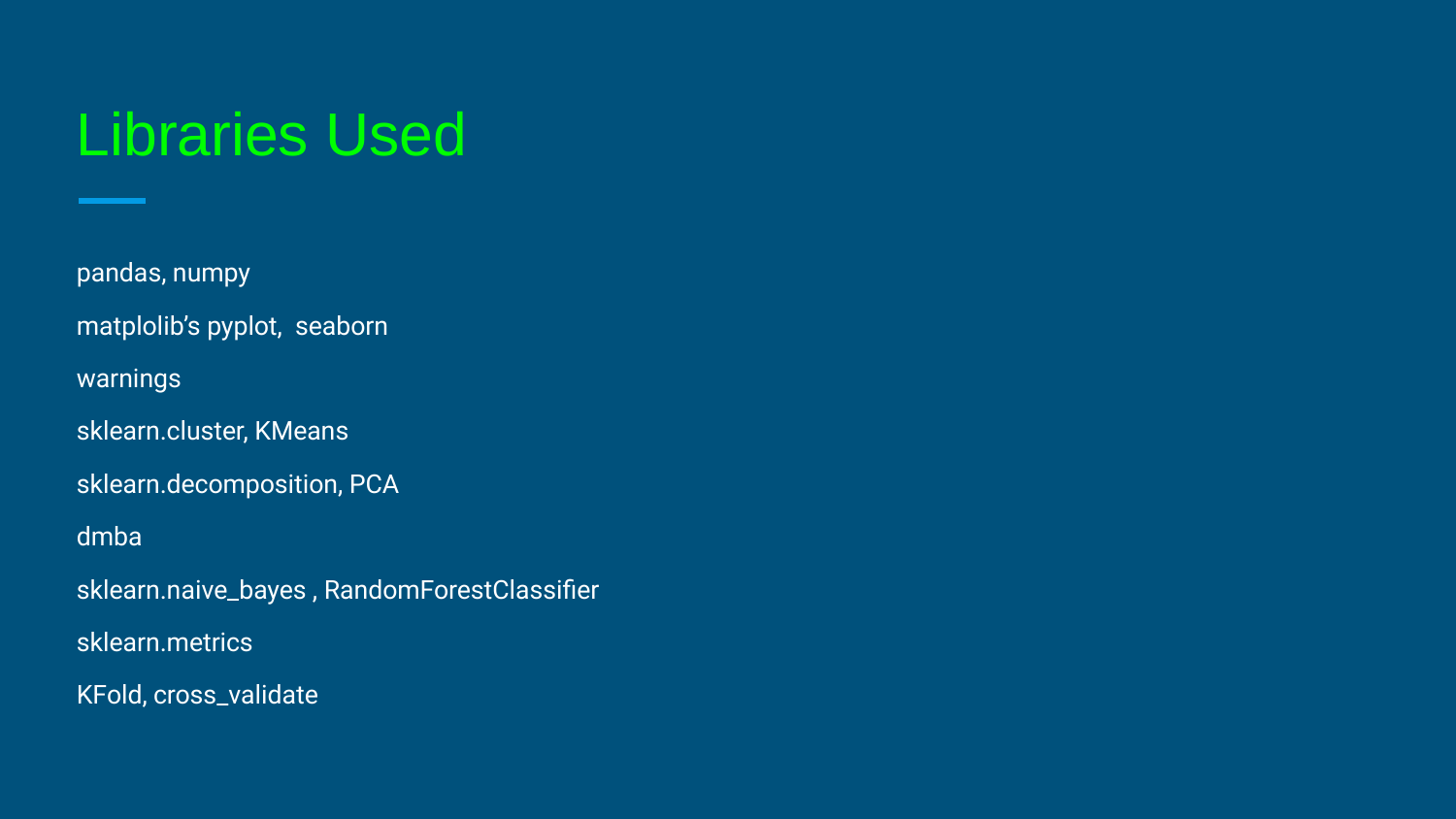

# Libraries Used
pandas, numpy
matplolib’s pyplot,  seaborn
warnings
sklearn.cluster, KMeans
sklearn.decomposition, PCA
dmba
sklearn.naive_bayes , RandomForestClassifier
sklearn.metrics
KFold, cross_validate